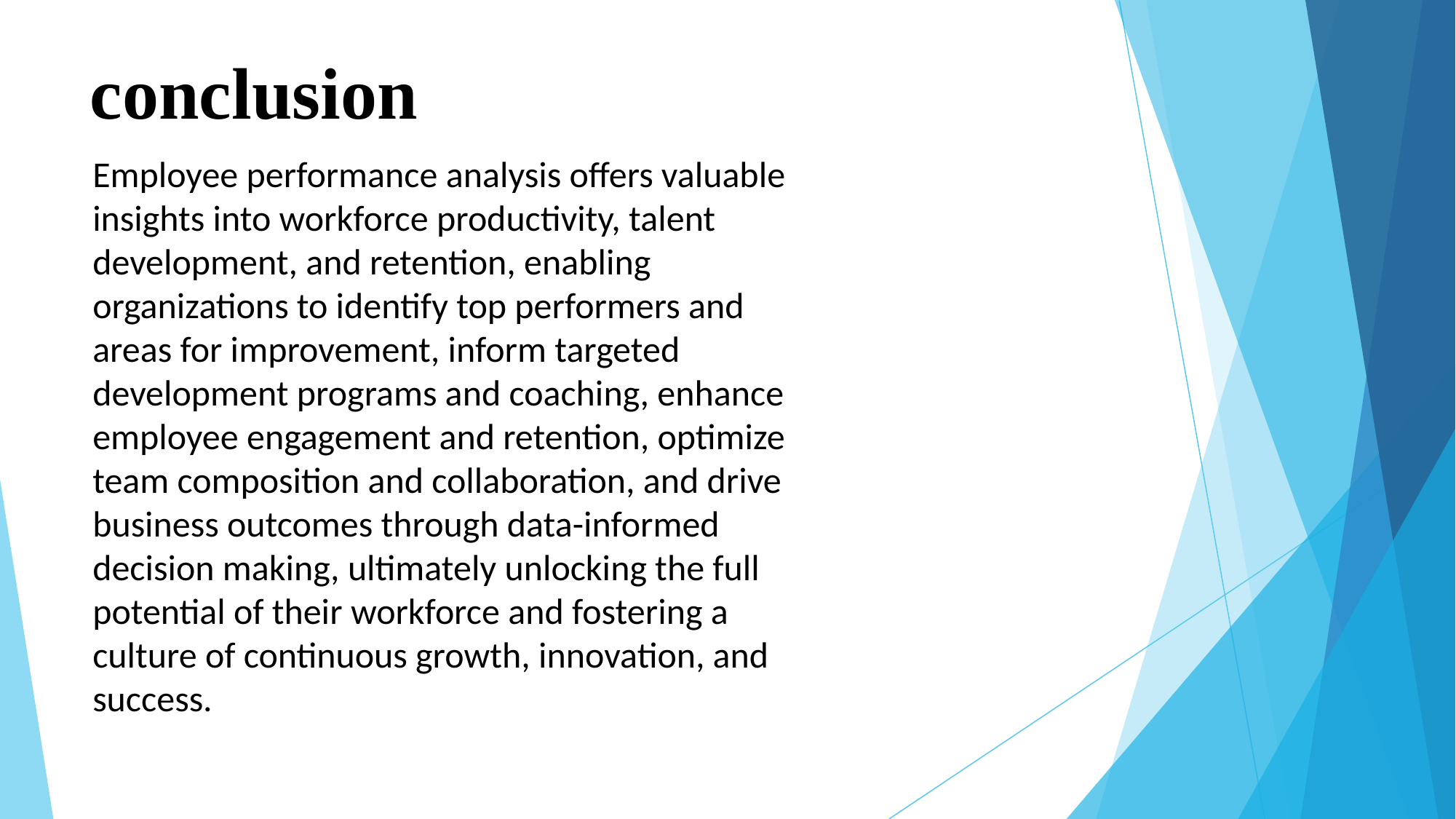

# conclusion
Employee performance analysis offers valuable insights into workforce productivity, talent development, and retention, enabling organizations to identify top performers and areas for improvement, inform targeted development programs and coaching, enhance employee engagement and retention, optimize team composition and collaboration, and drive business outcomes through data-informed decision making, ultimately unlocking the full potential of their workforce and fostering a culture of continuous growth, innovation, and success.